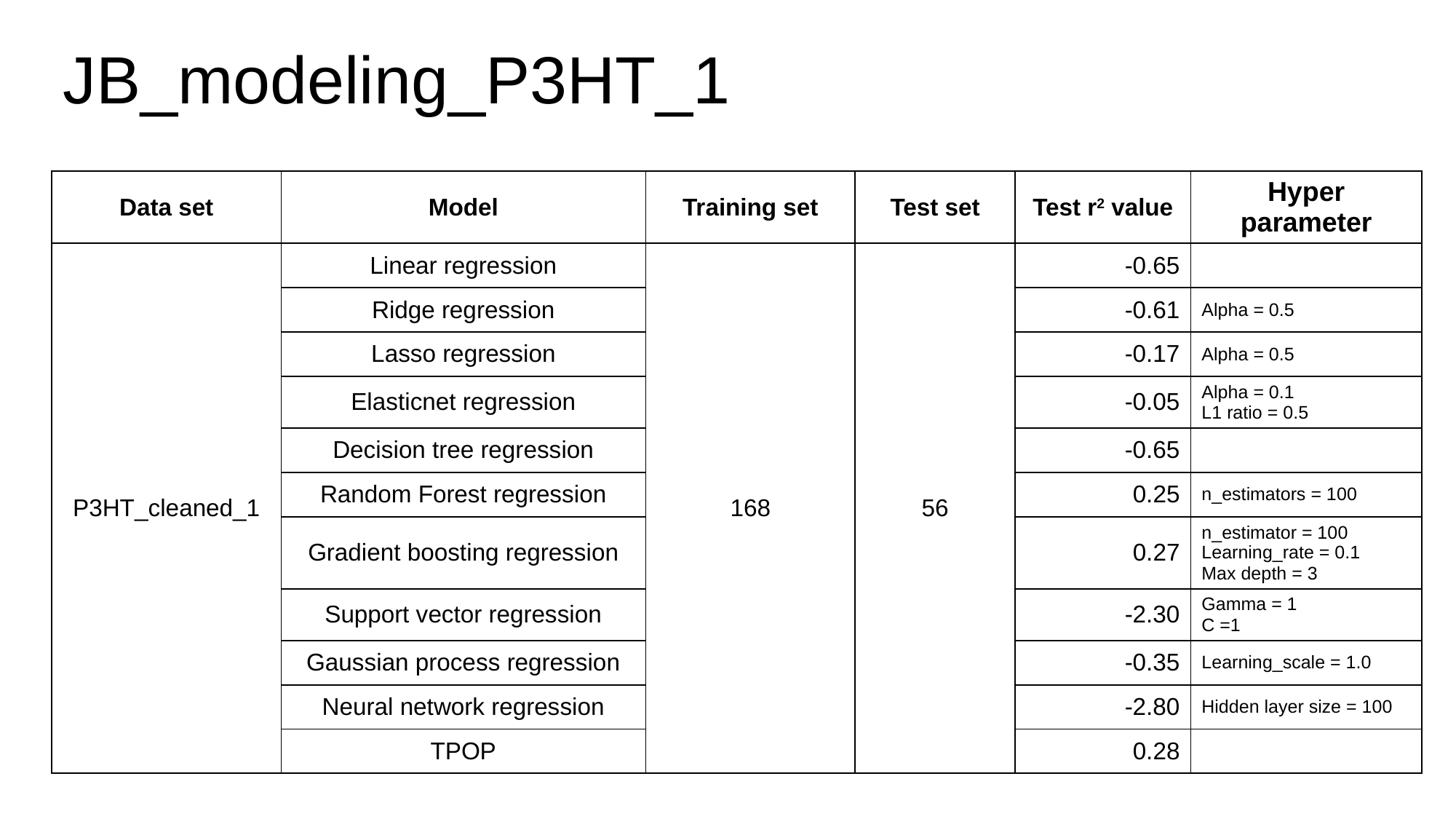

# JB_modeling_P3HT_1
| Data set | Model | Training set | Test set | Test r2 value | Hyper parameter |
| --- | --- | --- | --- | --- | --- |
| P3HT\_cleaned\_1 | Linear regression | 168 | 56 | -0.65 |  |
|  | Ridge regression |  |  | -0.61 | Alpha = 0.5 |
|  | Lasso regression |  |  | -0.17 | Alpha = 0.5 |
|  | Elasticnet regression |  |  | -0.05 | Alpha = 0.1 L1 ratio = 0.5 |
|  | Decision tree regression |  |  | -0.65 |  |
|  | Random Forest regression |  |  | 0.25 | n\_estimators = 100 |
|  | Gradient boosting regression |  |  | 0.27 | n\_estimator = 100 Learning\_rate = 0.1 Max depth = 3 |
|  | Support vector regression |  |  | -2.30 | Gamma = 1 C =1 |
|  | Gaussian process regression |  |  | -0.35 | Learning\_scale = 1.0 |
|  | Neural network regression |  |  | -2.80 | Hidden layer size = 100 |
|  | TPOP |  |  | 0.28 |  |